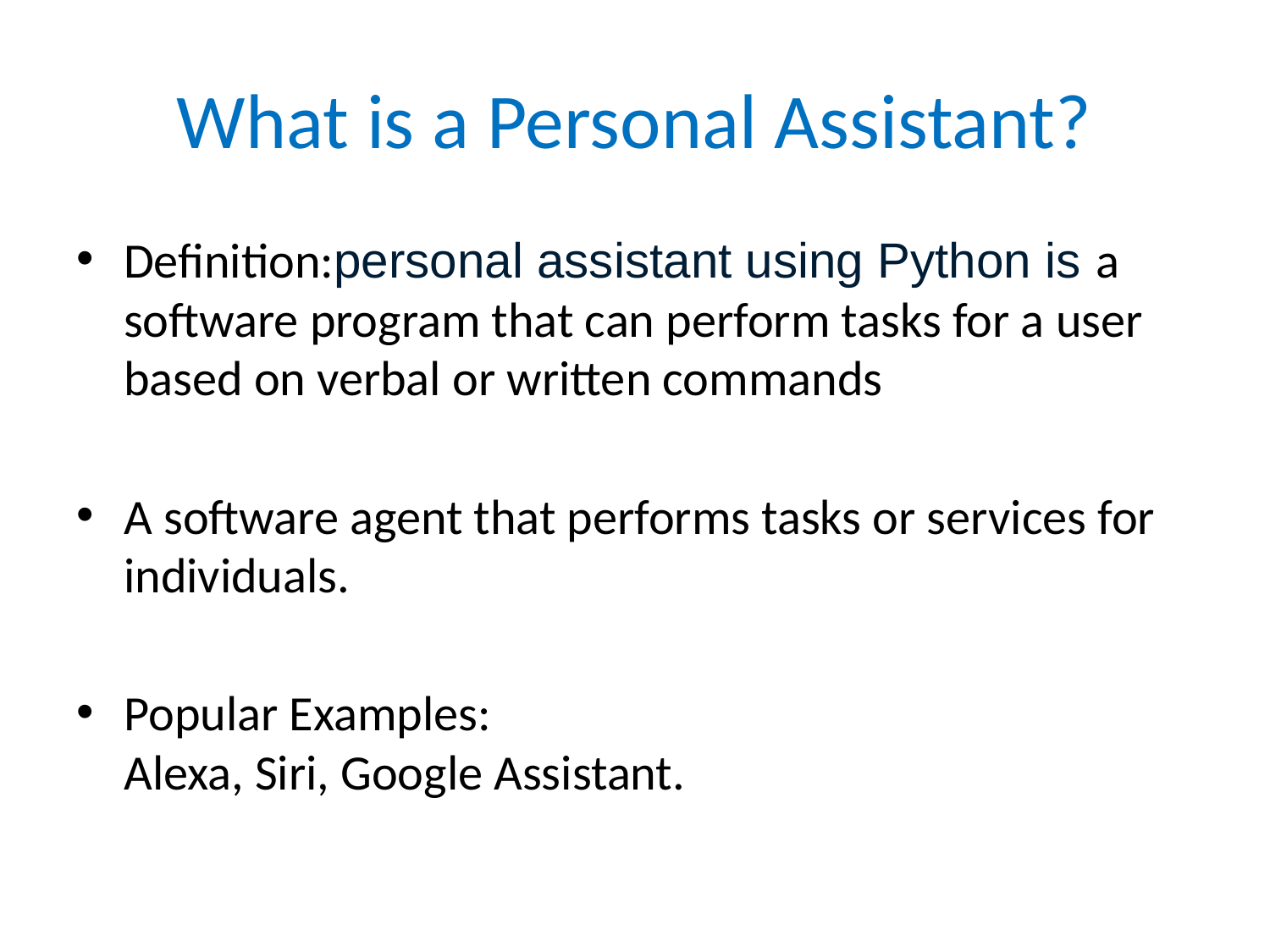

# What is a Personal Assistant?
Definition:personal assistant using Python is a software program that can perform tasks for a user based on verbal or written commands

A software agent that performs tasks or services for individuals.

Popular Examples:
Alexa, Siri, Google Assistant.